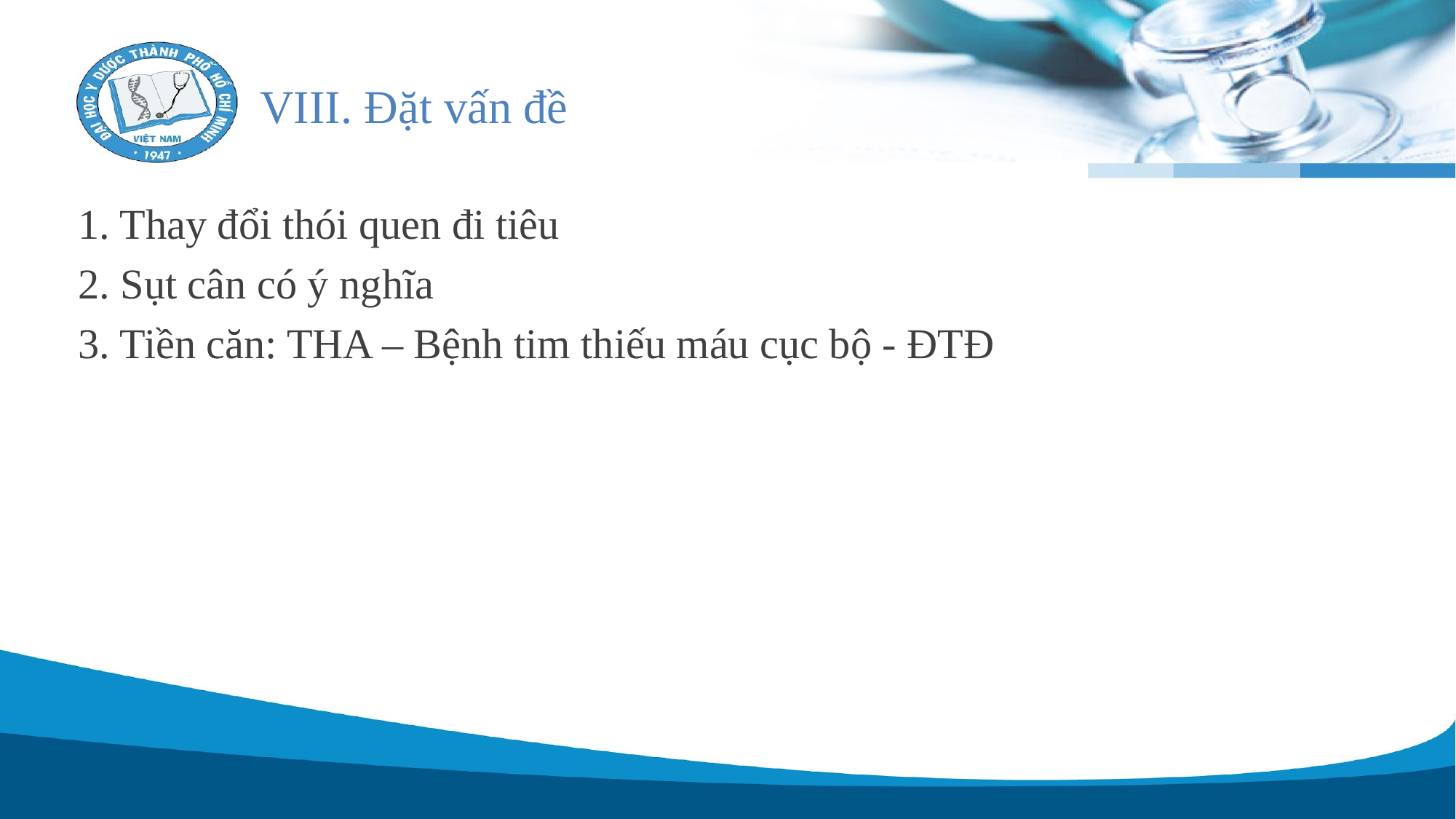

# VIII. Đặt vấn đề
1. Thay đổi thói quen đi tiêu
2. Sụt cân có ý nghĩa
3. Tiền căn: THA – Bệnh tim thiếu máu cục bộ - ĐTĐ